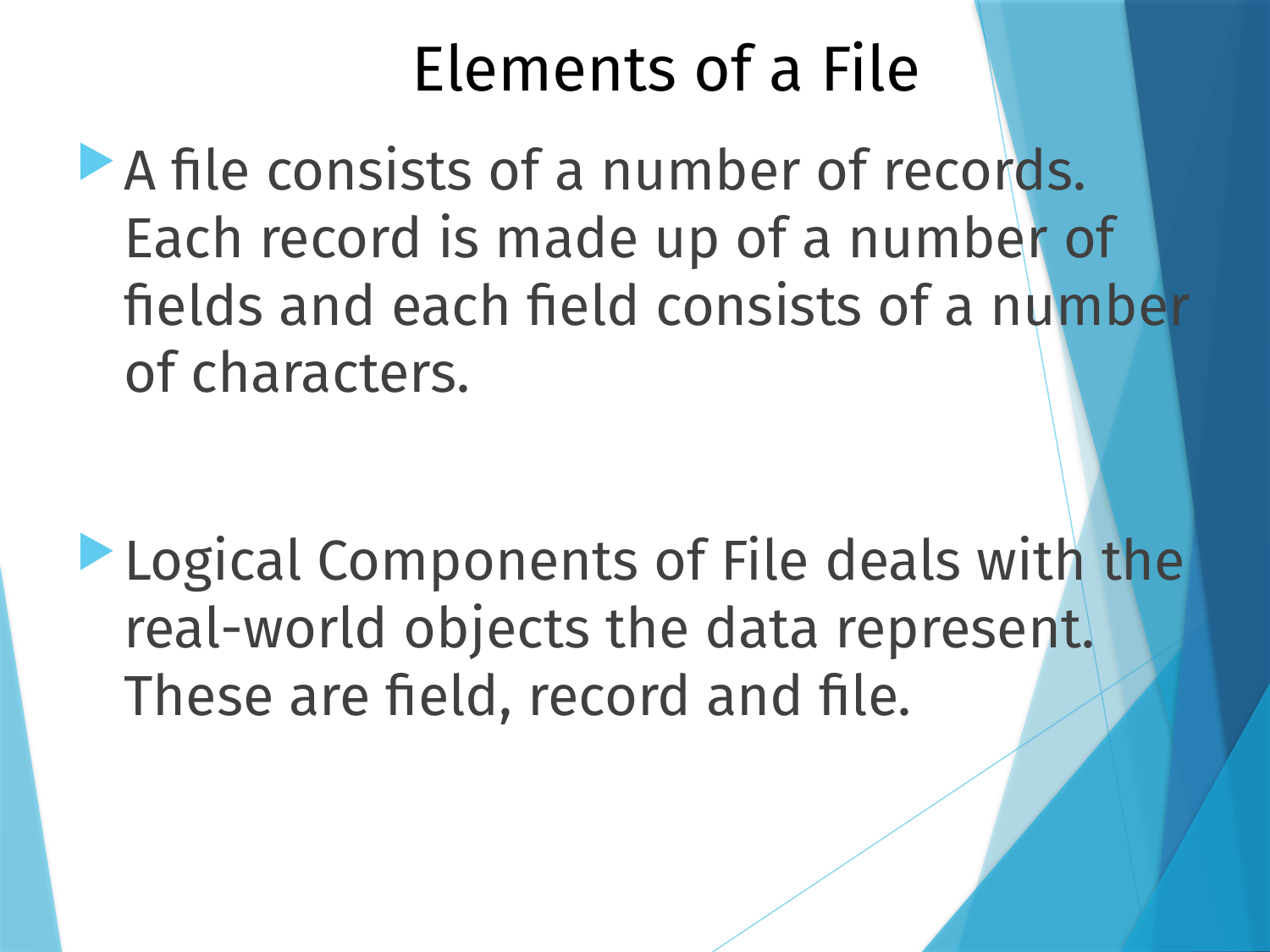

# Elements of a File
A file consists of a number of records. Each record is made up of a number of fields and each field consists of a number of characters.

Logical Components of File deals with the real-world objects the data represent. These are field, record and file.